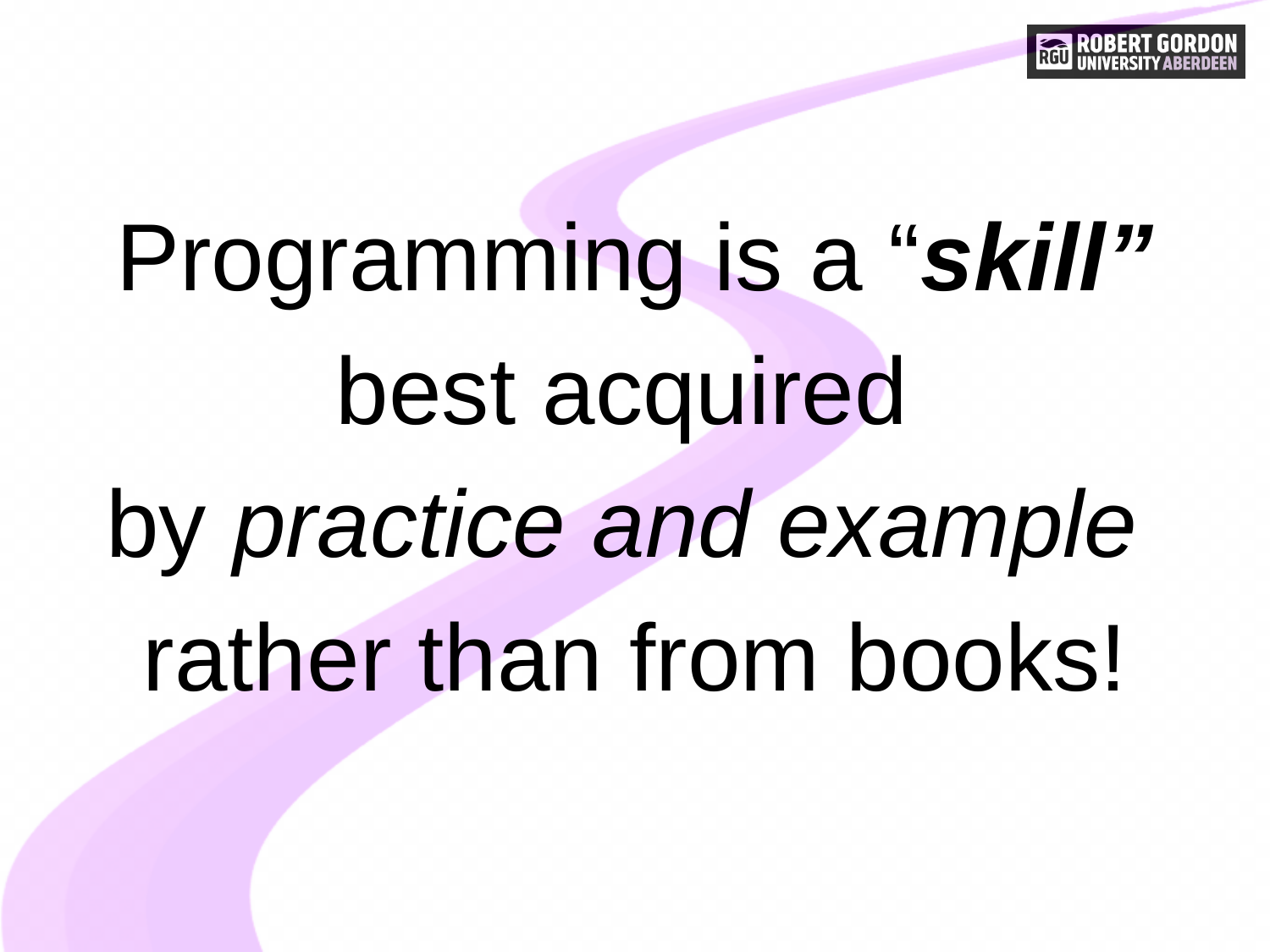

Programming is a “skill”
best acquired
by practice and example
rather than from books!